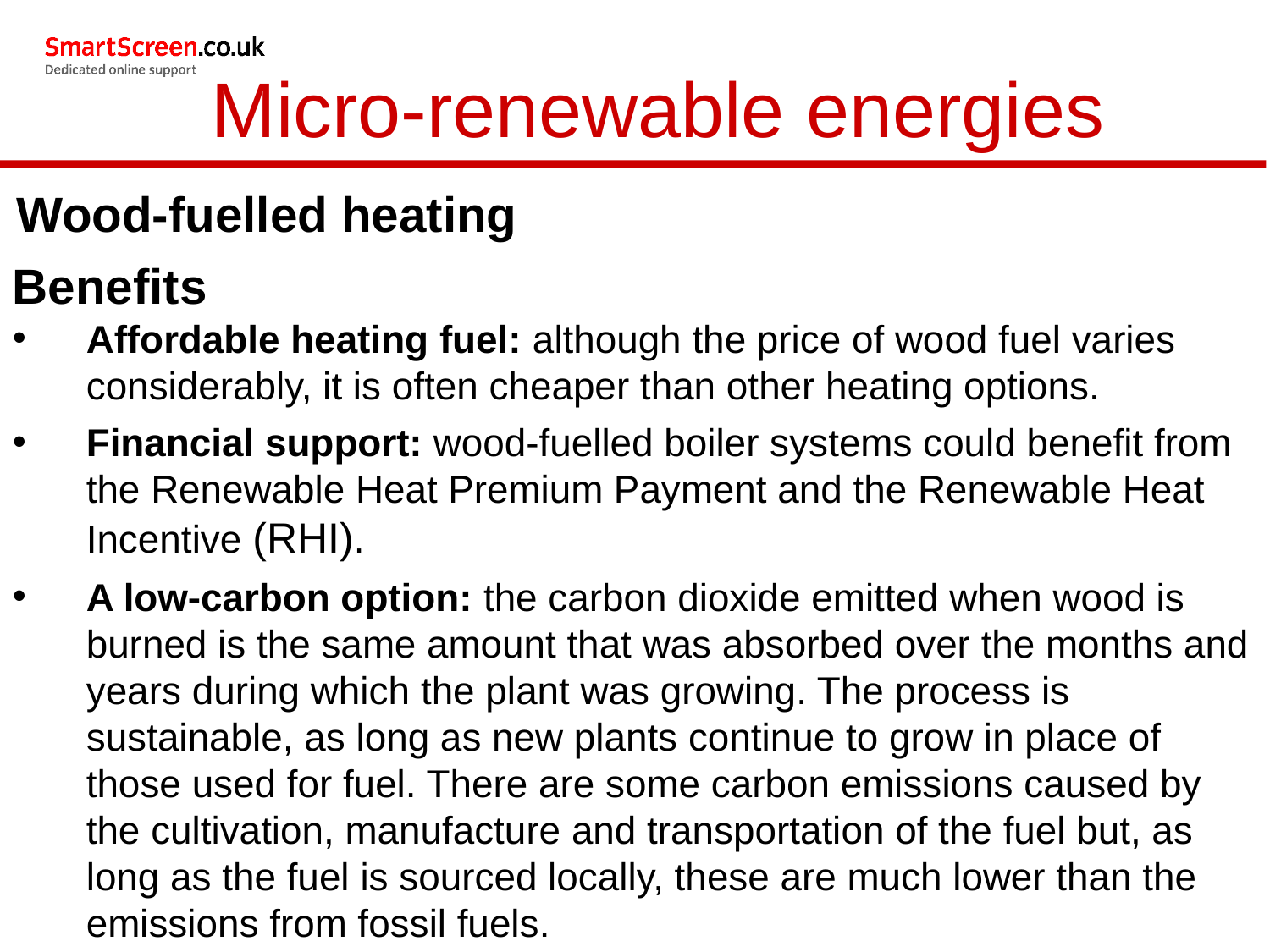

Micro-renewable energies

Wood-fuelled heating
Benefits
Affordable heating fuel: although the price of wood fuel varies considerably, it is often cheaper than other heating options.
Financial support: wood-fuelled boiler systems could benefit from the Renewable Heat Premium Payment and the Renewable Heat Incentive (RHI).
A low-carbon option: the carbon dioxide emitted when wood is burned is the same amount that was absorbed over the months and years during which the plant was growing. The process is sustainable, as long as new plants continue to grow in place of those used for fuel. There are some carbon emissions caused by the cultivation, manufacture and transportation of the fuel but, as long as the fuel is sourced locally, these are much lower than the emissions from fossil fuels.